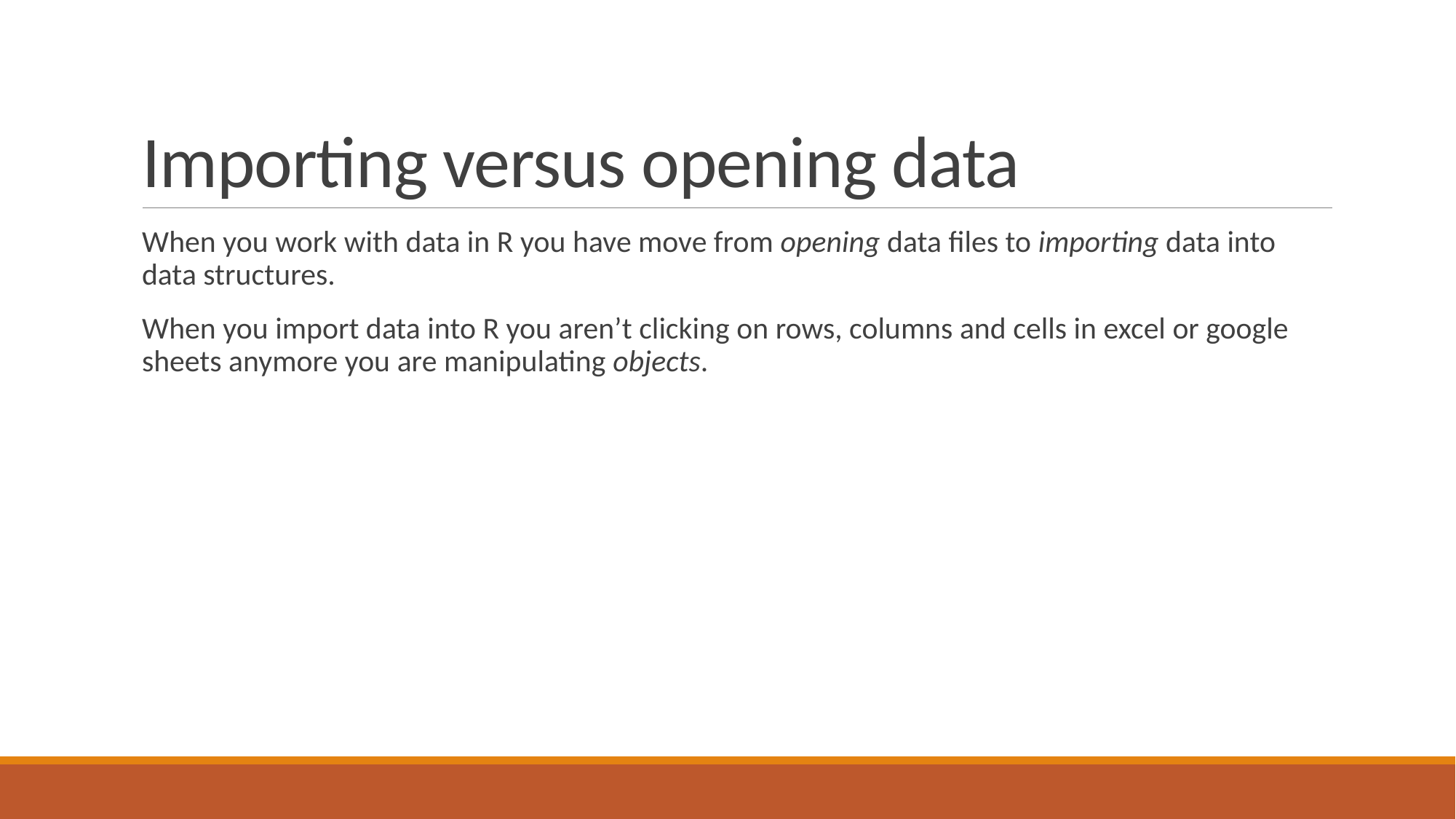

# Importing versus opening data
When you work with data in R you have move from opening data files to importing data into data structures.
When you import data into R you aren’t clicking on rows, columns and cells in excel or google sheets anymore you are manipulating objects.